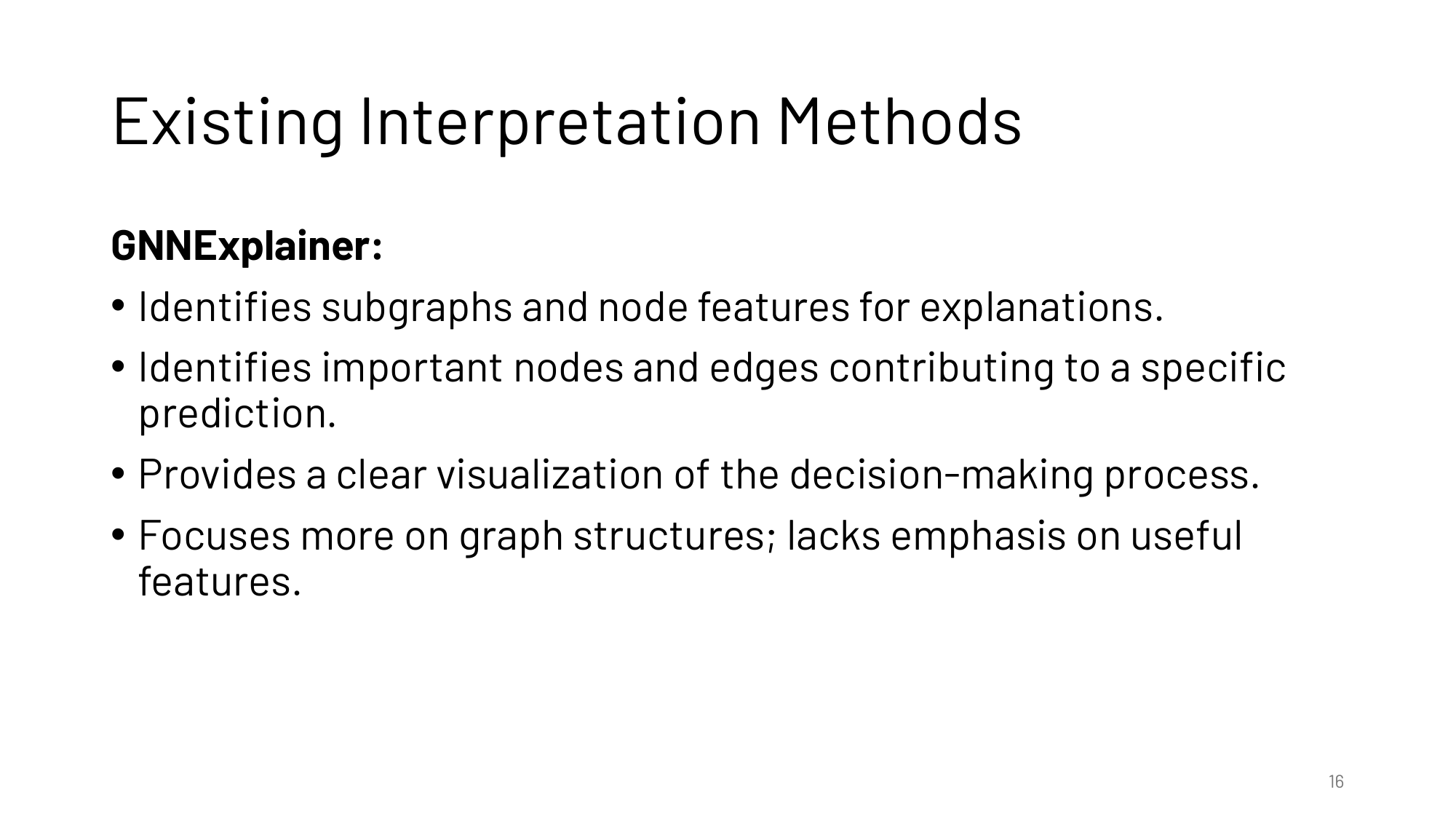

# Existing Interpretation Methods
GNNExplainer:
Identifies subgraphs and node features for explanations.
Identifies important nodes and edges contributing to a specific prediction.
Provides a clear visualization of the decision-making process.
Focuses more on graph structures; lacks emphasis on useful features.

16